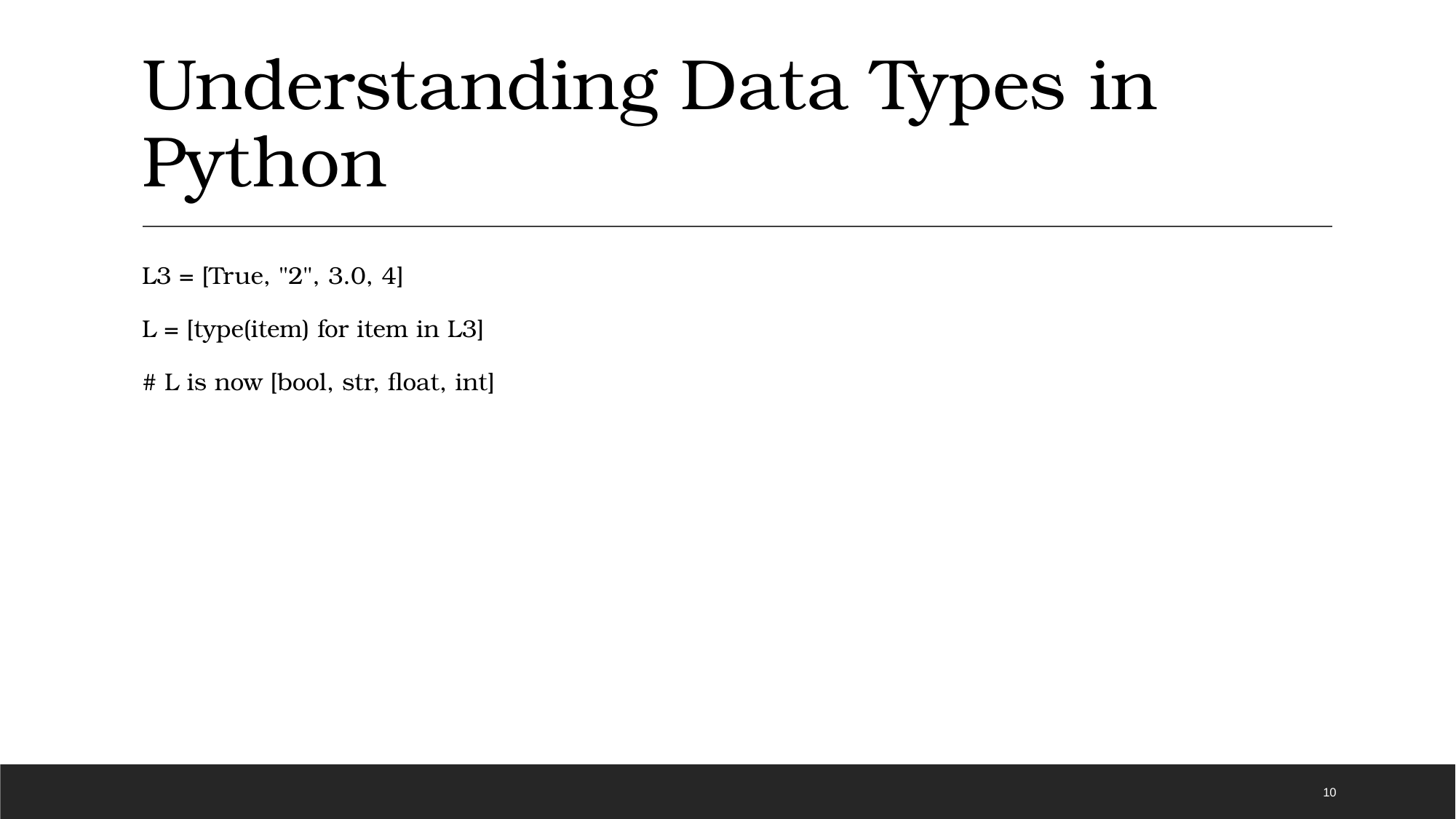

# Understanding Data Types in Python
L3 = [True, "2", 3.0, 4]
L = [type(item) for item in L3]
# L is now [bool, str, float, int]

10